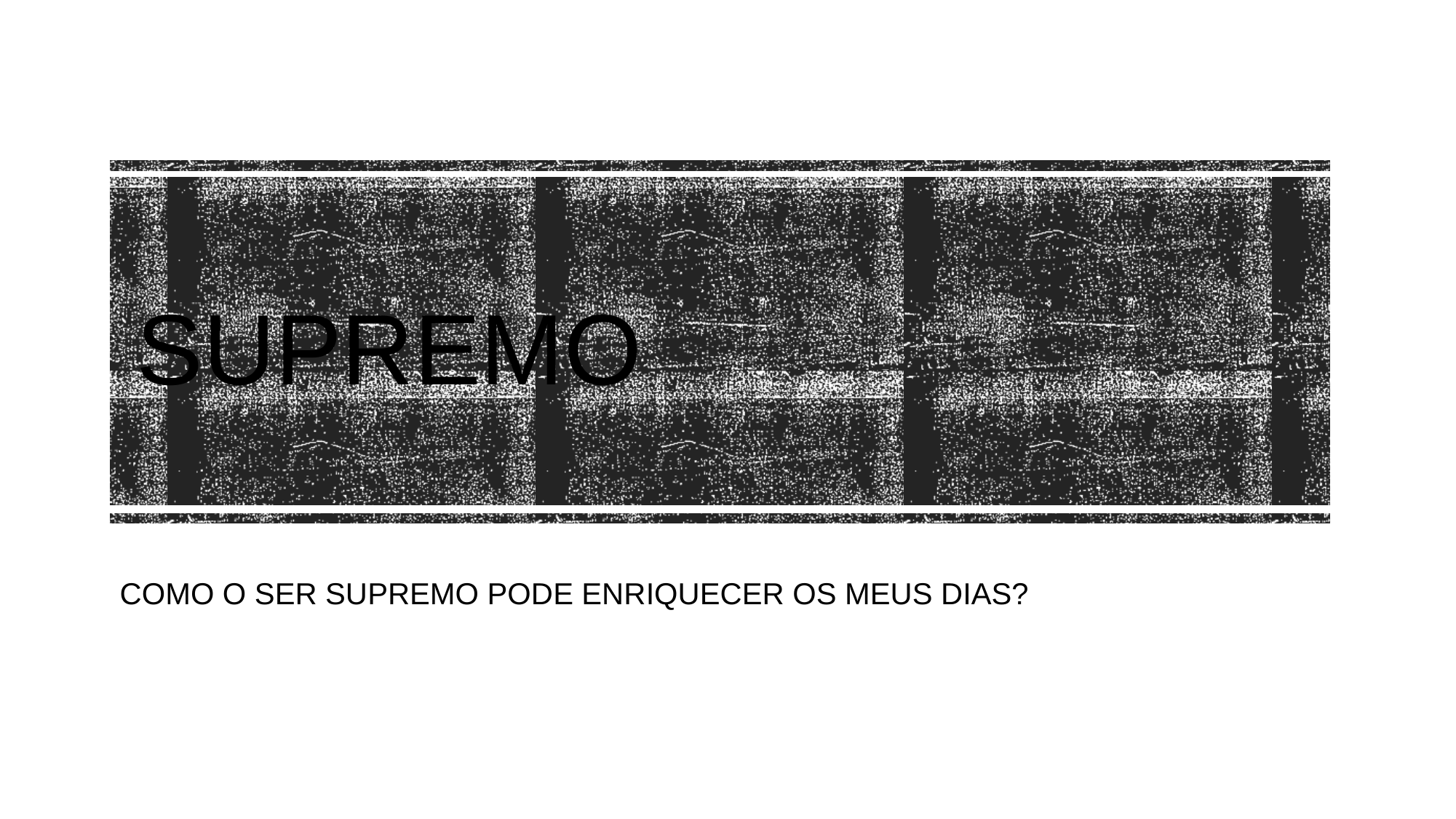

# SUPREMO
Como o Ser Supremo pode enriquecer os meus dias?